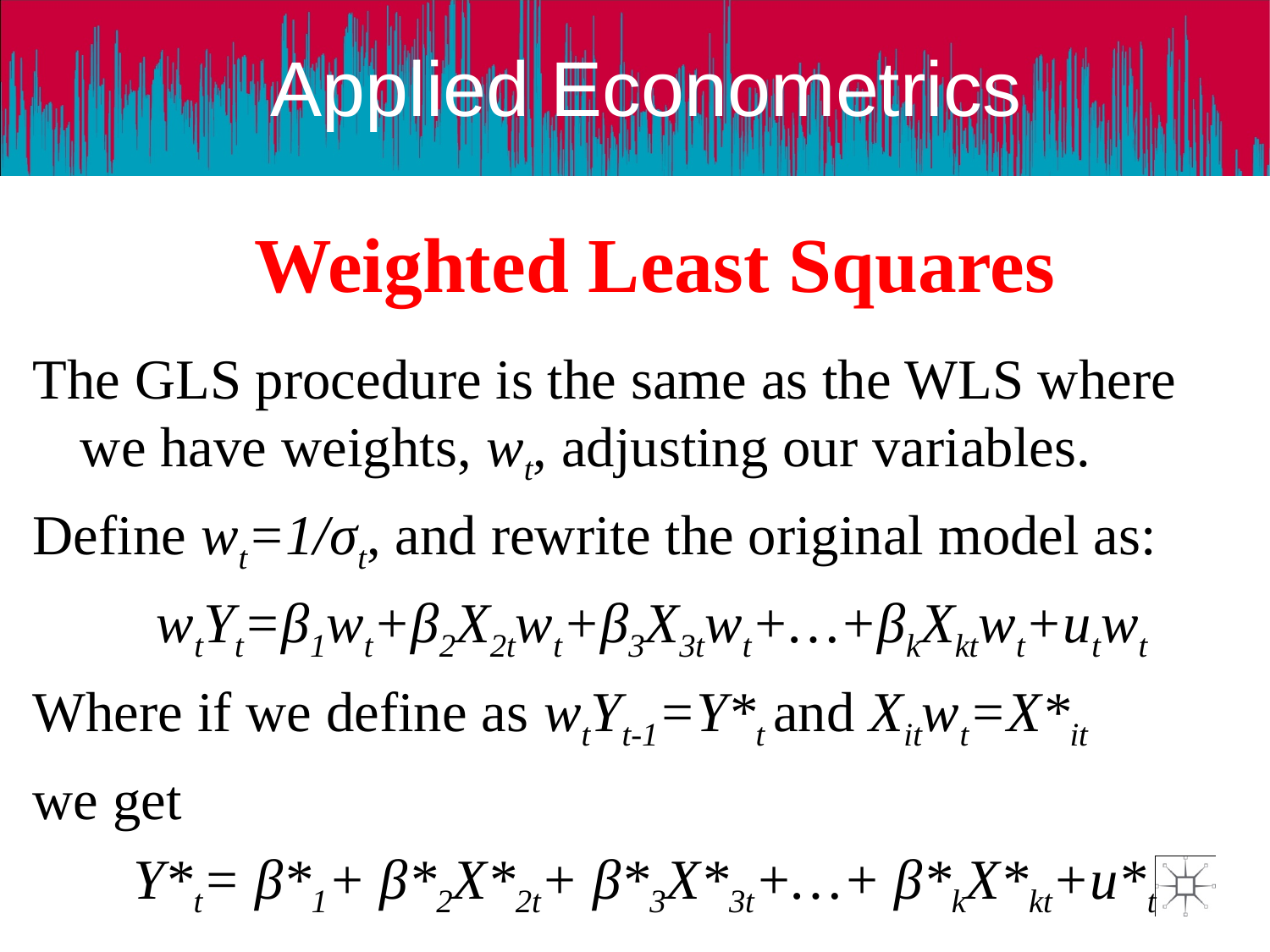

# Weighted Least Squares
The GLS procedure is the same as the WLS where we have weights, wt, adjusting our variables.
Define wt=1/σt, and rewrite the original model as:
 wtYt=β1wt+β2X2twt+β3X3twt+…+βkXktwt+utwt
Where if we define as wtYt-1=Y*t and Xitwt=X*it
we get
Y*t= β*1+ β*2X*2t+ β*3X*3t+…+ β*kX*kt+u*t